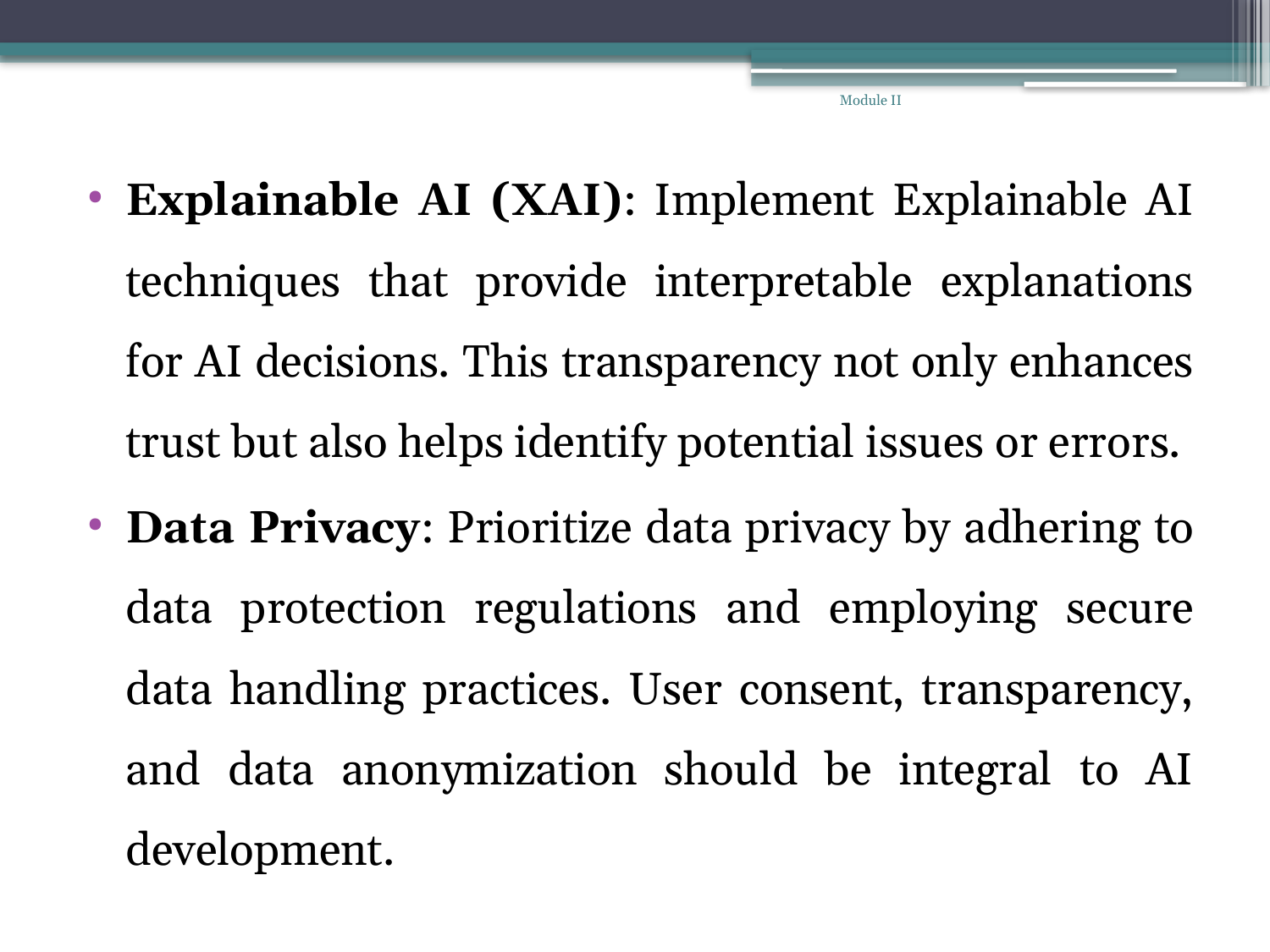

Module II
Explainable AI (XAI): Implement Explainable AI techniques that provide interpretable explanations for AI decisions. This transparency not only enhances trust but also helps identify potential issues or errors.
Data Privacy: Prioritize data privacy by adhering to data protection regulations and employing secure data handling practices. User consent, transparency, and data anonymization should be integral to AI development.